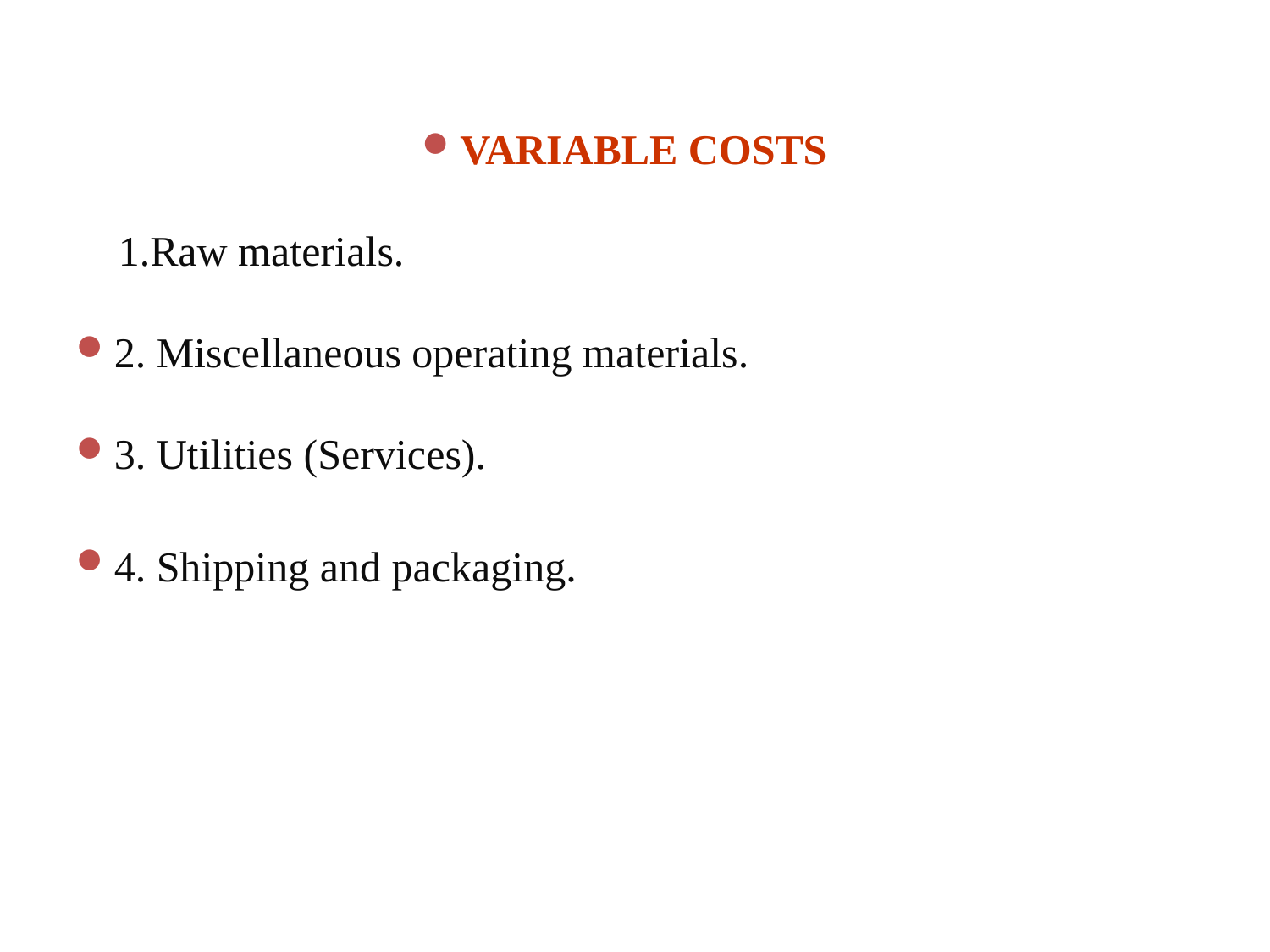

VARIABLE COSTS

    1.Raw materials.

2. Miscellaneous operating materials.

3. Utilities (Services).

4. Shipping and packaging.